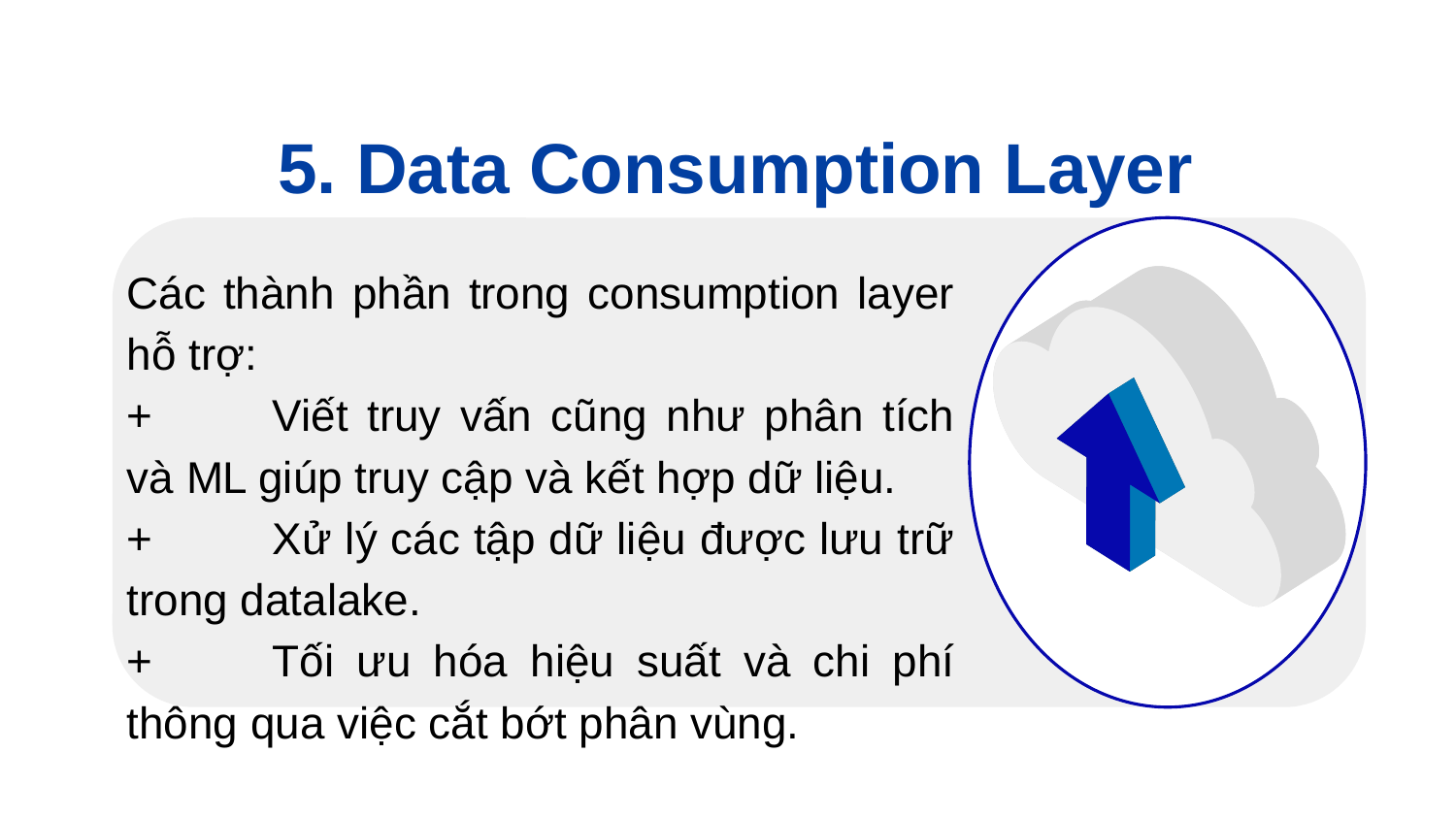

5. Data Consumption Layer

Các thành phần trong consumption layer hỗ trợ:
+	Viết truy vấn cũng như phân tích và ML giúp truy cập và kết hợp dữ liệu.
+	Xử lý các tập dữ liệu được lưu trữ trong datalake.
+	Tối ưu hóa hiệu suất và chi phí thông qua việc cắt bớt phân vùng.